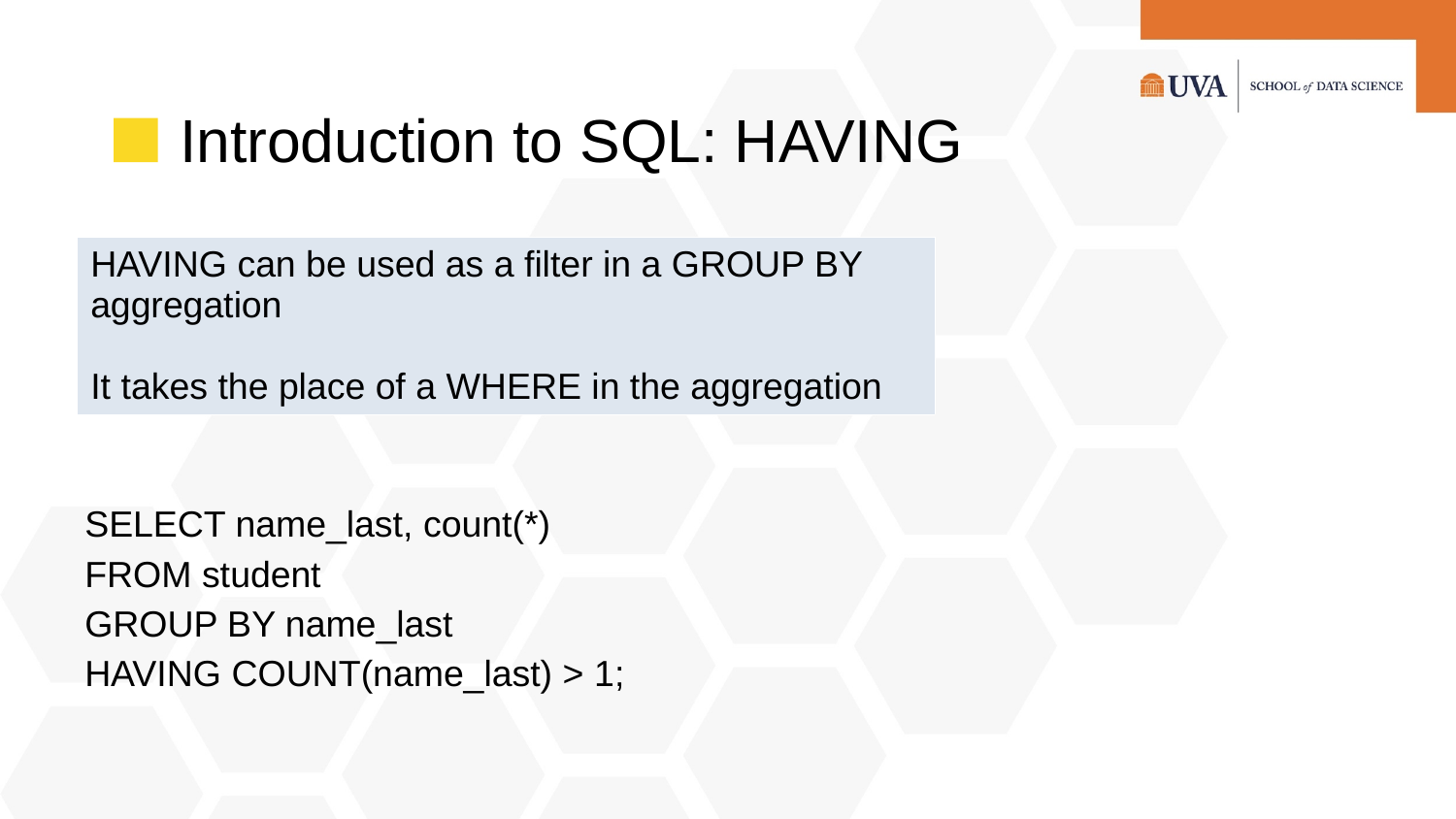

Introduction to SQL: HAVING
| HAVING can be used as a filter in a GROUP BY aggregation It takes the place of a WHERE in the aggregation |
| --- |

SELECT name_last, count(*)
FROM student
GROUP BY name_last
HAVING COUNT(name_last) > 1;